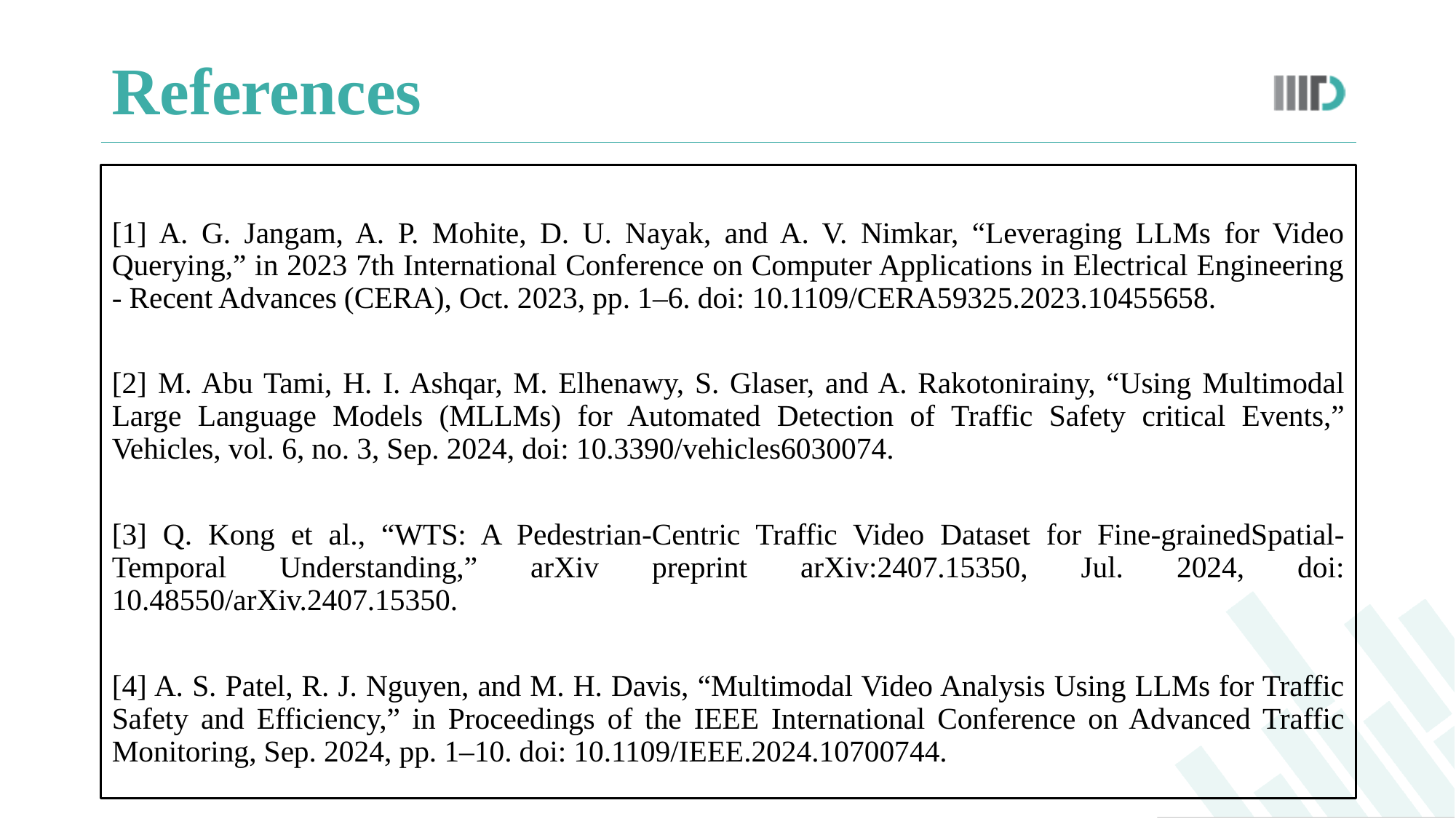

# References

[1] A. G. Jangam, A. P. Mohite, D. U. Nayak, and A. V. Nimkar, “Leveraging LLMs for Video Querying,” in 2023 7th International Conference on Computer Applications in Electrical Engineering - Recent Advances (CERA), Oct. 2023, pp. 1–6. doi: 10.1109/CERA59325.2023.10455658.

[2] M. Abu Tami, H. I. Ashqar, M. Elhenawy, S. Glaser, and A. Rakotonirainy, “Using Multimodal Large Language Models (MLLMs) for Automated Detection of Traffic Safety critical Events,” Vehicles, vol. 6, no. 3, Sep. 2024, doi: 10.3390/vehicles6030074.

[3] Q. Kong et al., “WTS: A Pedestrian-Centric Traffic Video Dataset for Fine-grainedSpatial-Temporal Understanding,” arXiv preprint arXiv:2407.15350, Jul. 2024, doi: 10.48550/arXiv.2407.15350.

[4] A. S. Patel, R. J. Nguyen, and M. H. Davis, “Multimodal Video Analysis Using LLMs for Traffic Safety and Efficiency,” in Proceedings of the IEEE International Conference on Advanced Traffic Monitoring, Sep. 2024, pp. 1–10. doi: 10.1109/IEEE.2024.10700744.